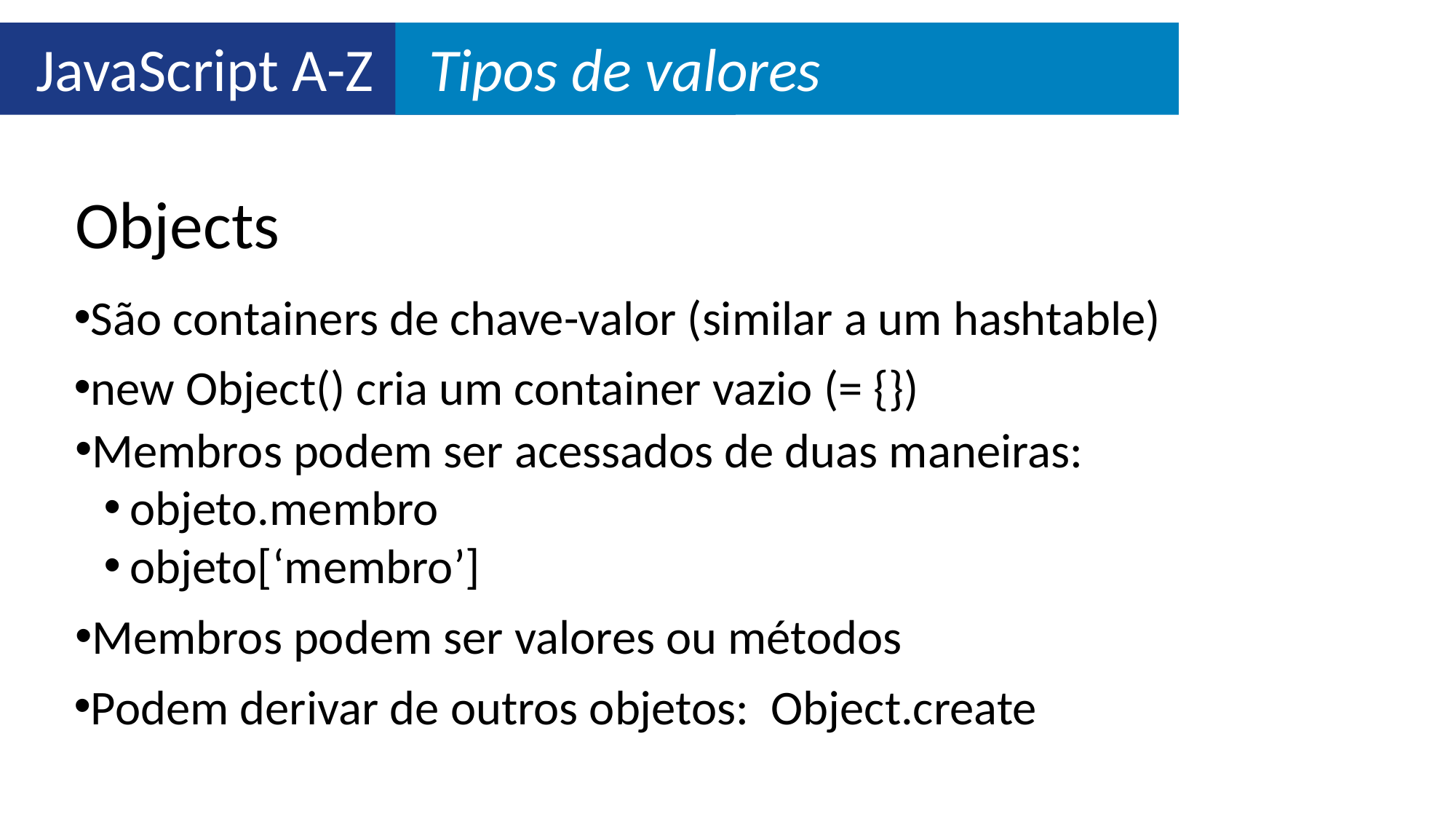

JavaScript A-Z    Tipos de valores
Objects
São containers de chave-valor (similar a um hashtable)
new Object() cria um container vazio (= {})
Membros podem ser acessados de duas maneiras:
objeto.membro
objeto[‘membro’]
Membros podem ser valores ou métodos
Podem derivar de outros objetos:  Object.create